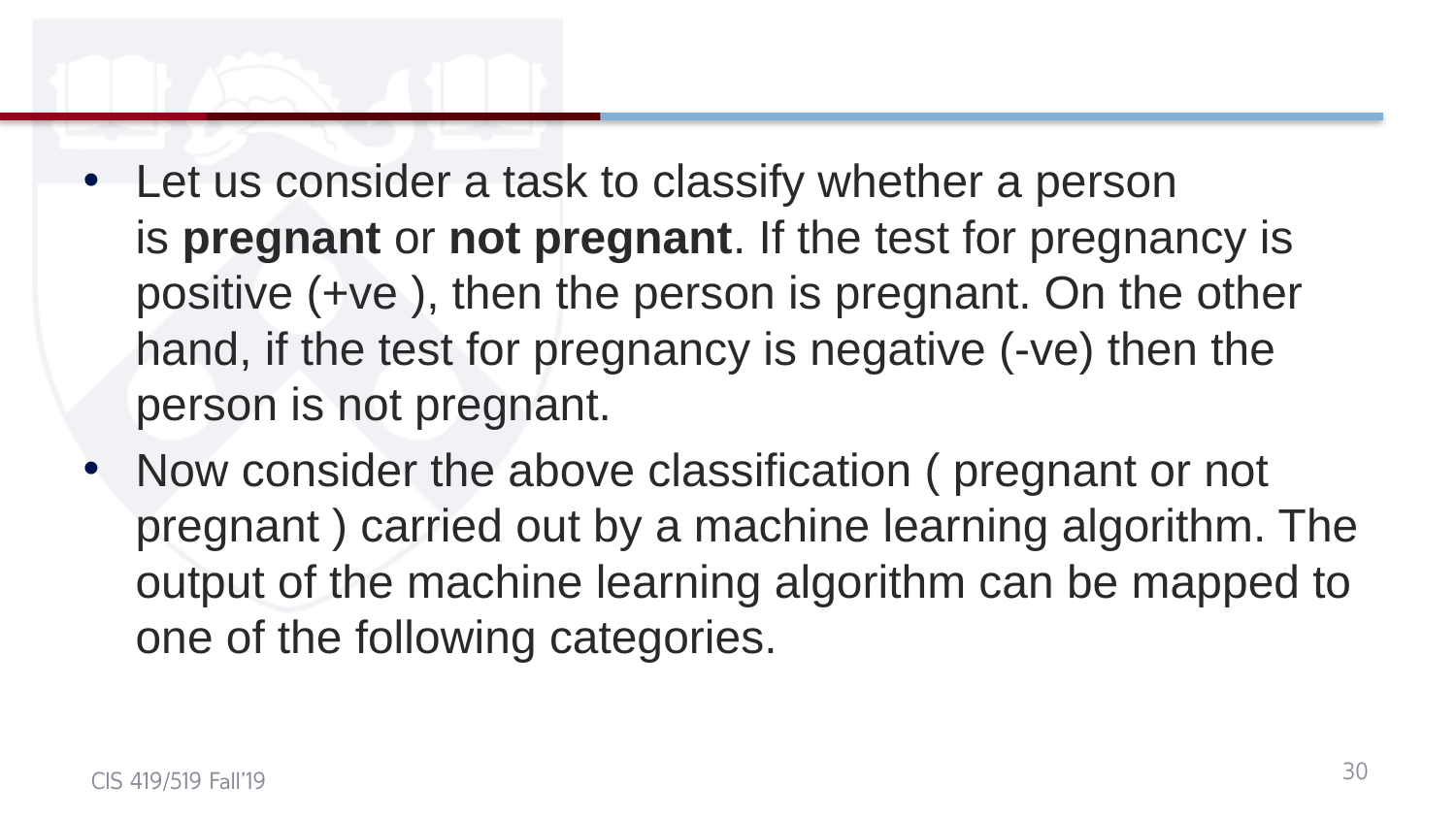

#
Let us consider a task to classify whether a person is pregnant or not pregnant. If the test for pregnancy is positive (+ve ), then the person is pregnant. On the other hand, if the test for pregnancy is negative (-ve) then the person is not pregnant.
Now consider the above classification ( pregnant or not pregnant ) carried out by a machine learning algorithm. The output of the machine learning algorithm can be mapped to one of the following categories.
30